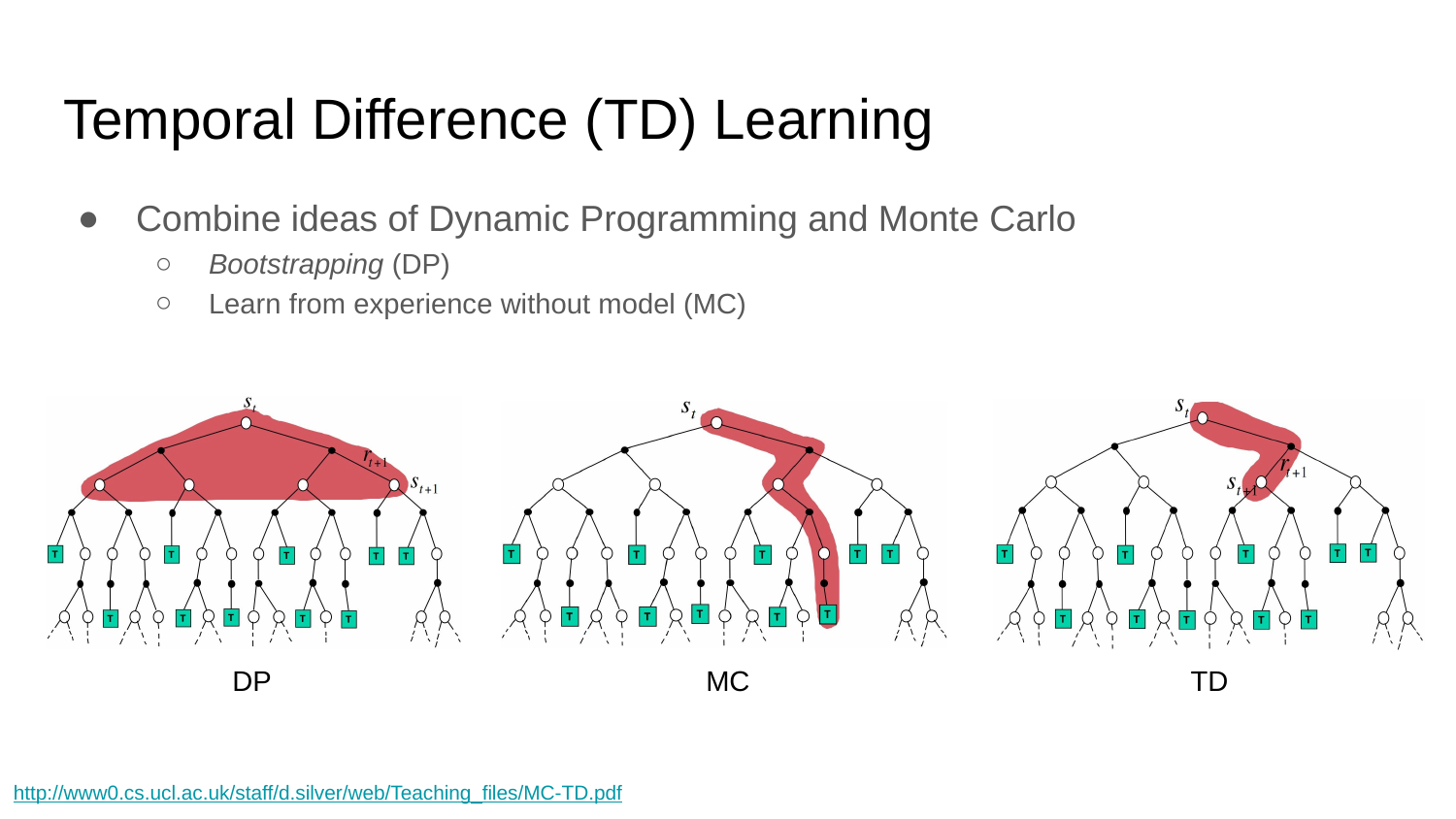

# Temporal Difference (TD) Learning
Combine ideas of Dynamic Programming and Monte Carlo
Bootstrapping (DP)
Learn from experience without model (MC)

DP
MC
TD
http://www0.cs.ucl.ac.uk/staff/d.silver/web/Teaching_files/MC-TD.pdf